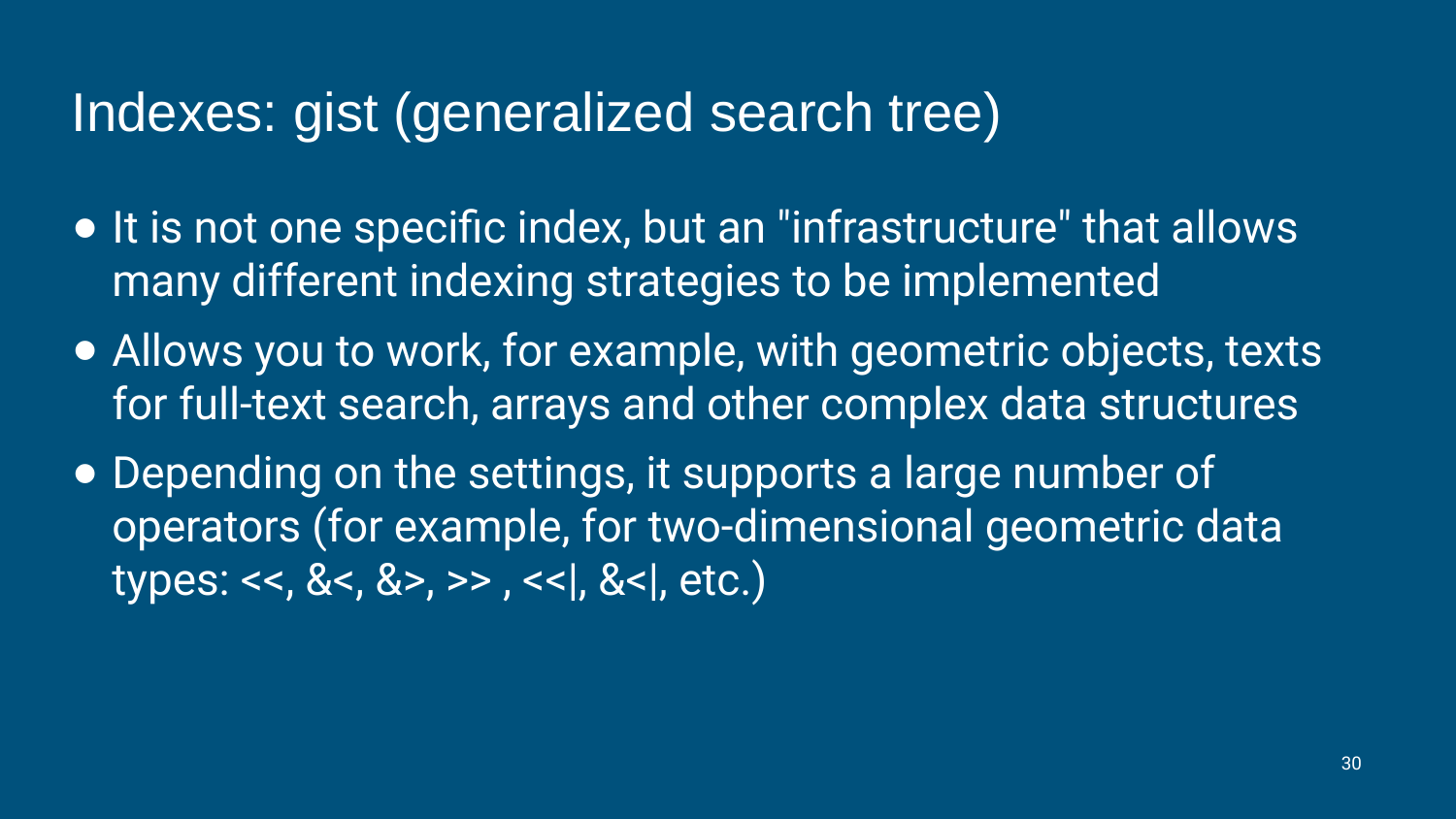

# Indexes: gist (generalized search tree)
It is not one specific index, but an "infrastructure" that allows many different indexing strategies to be implemented
Allows you to work, for example, with geometric objects, texts for full-text search, arrays and other complex data structures
Depending on the settings, it supports a large number of operators (for example, for two-dimensional geometric data types: <<, &<, &>, >> , <<|, &<|, etc.)
30